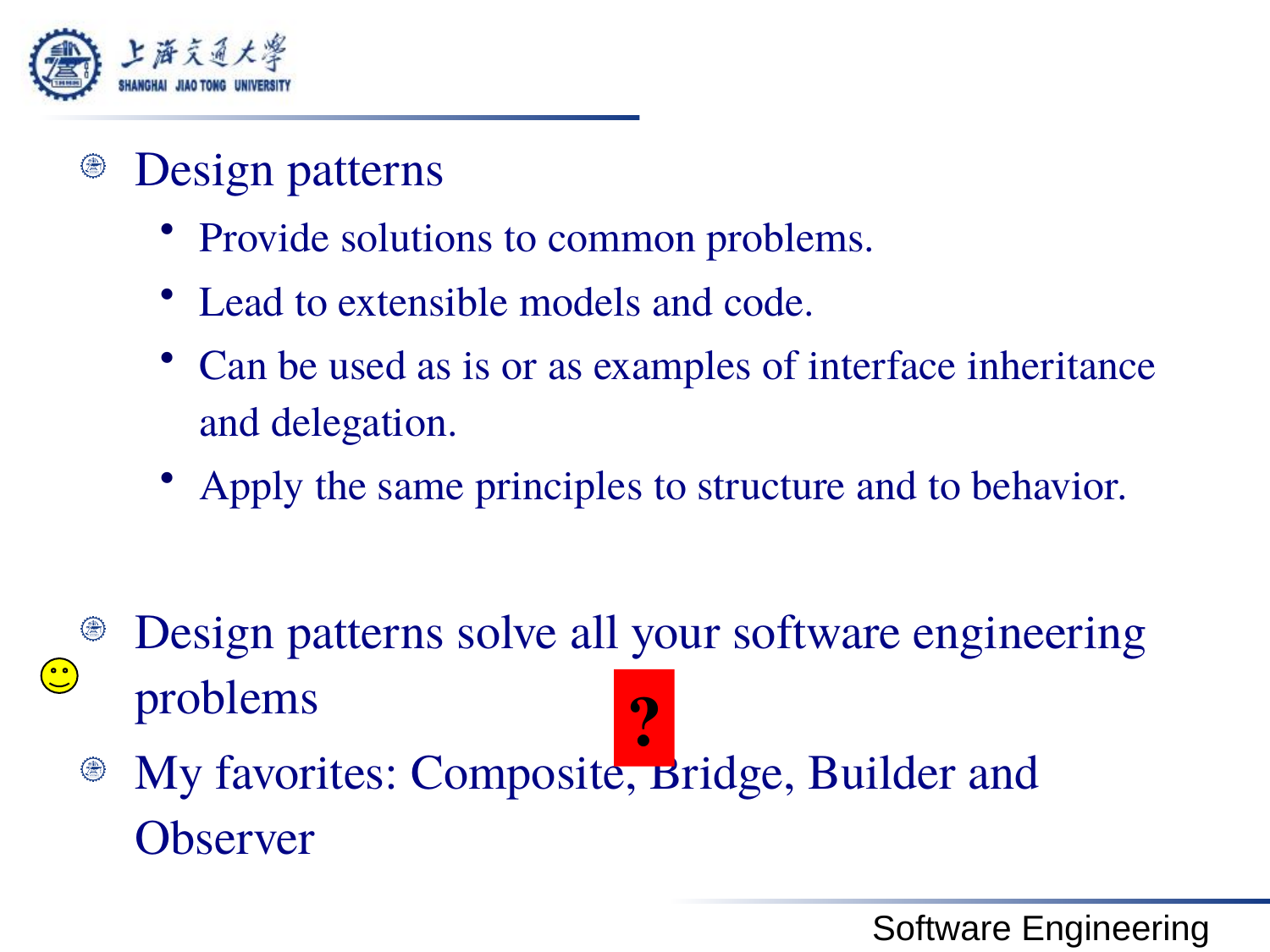

#

Design patterns
Provide solutions to common problems.
Lead to extensible models and code.
Can be used as is or as examples of interface inheritance and delegation.
Apply the same principles to structure and to behavior.

Design patterns solve all your software engineering problems
My favorites: Composite, Bridge, Builder and Observer

?